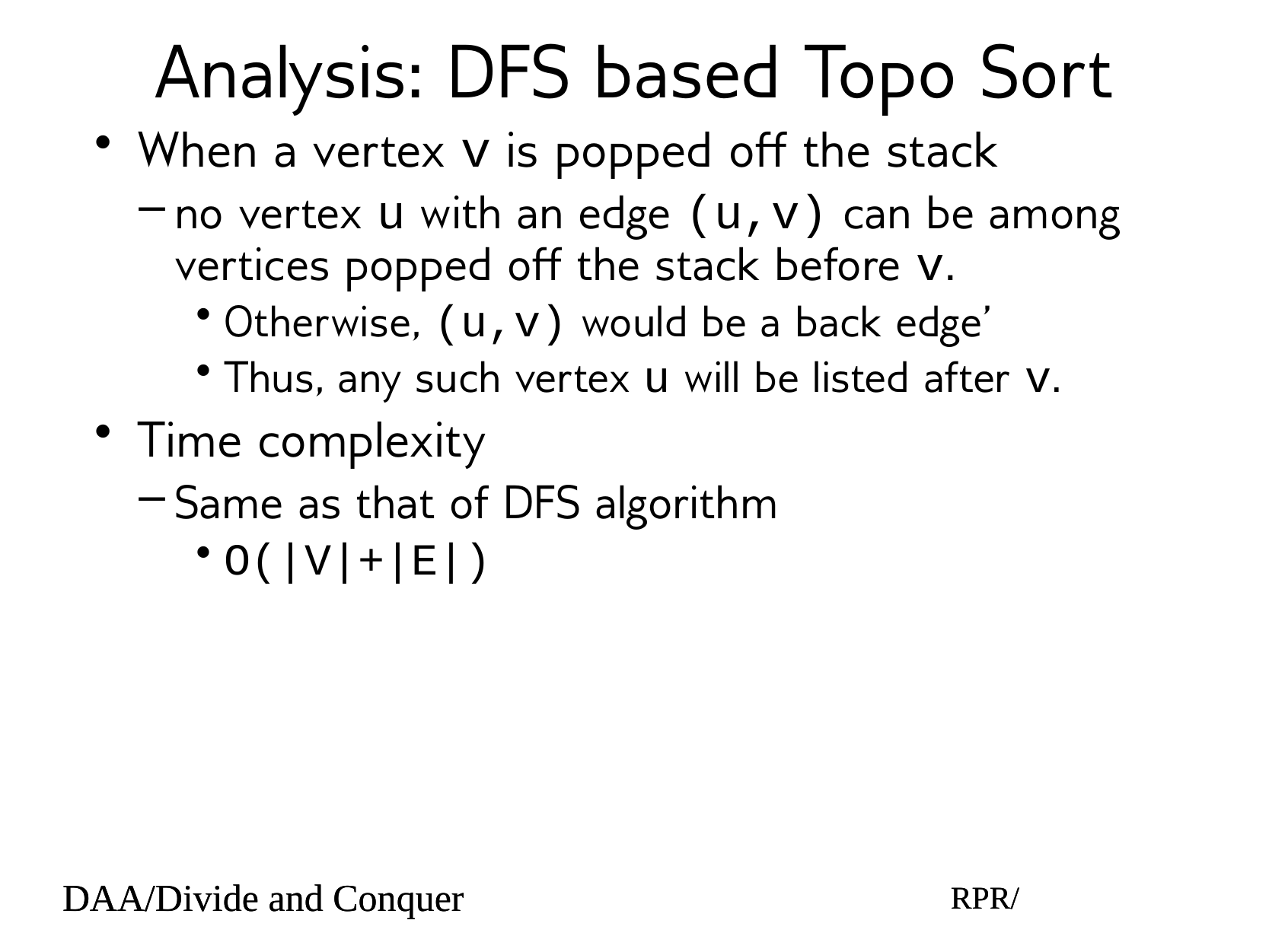

# Analysis: DFS based Topo Sort
When a vertex v is popped off the stack
no vertex u with an edge (u,v) can be among vertices popped off the stack before v.
Otherwise, (u,v) would be a back edge’
Thus, any such vertex u will be listed after v.
Time complexity
Same as that of DFS algorithm
O(|V|+|E|)
DAA/Divide and Conquer
RPR/
11